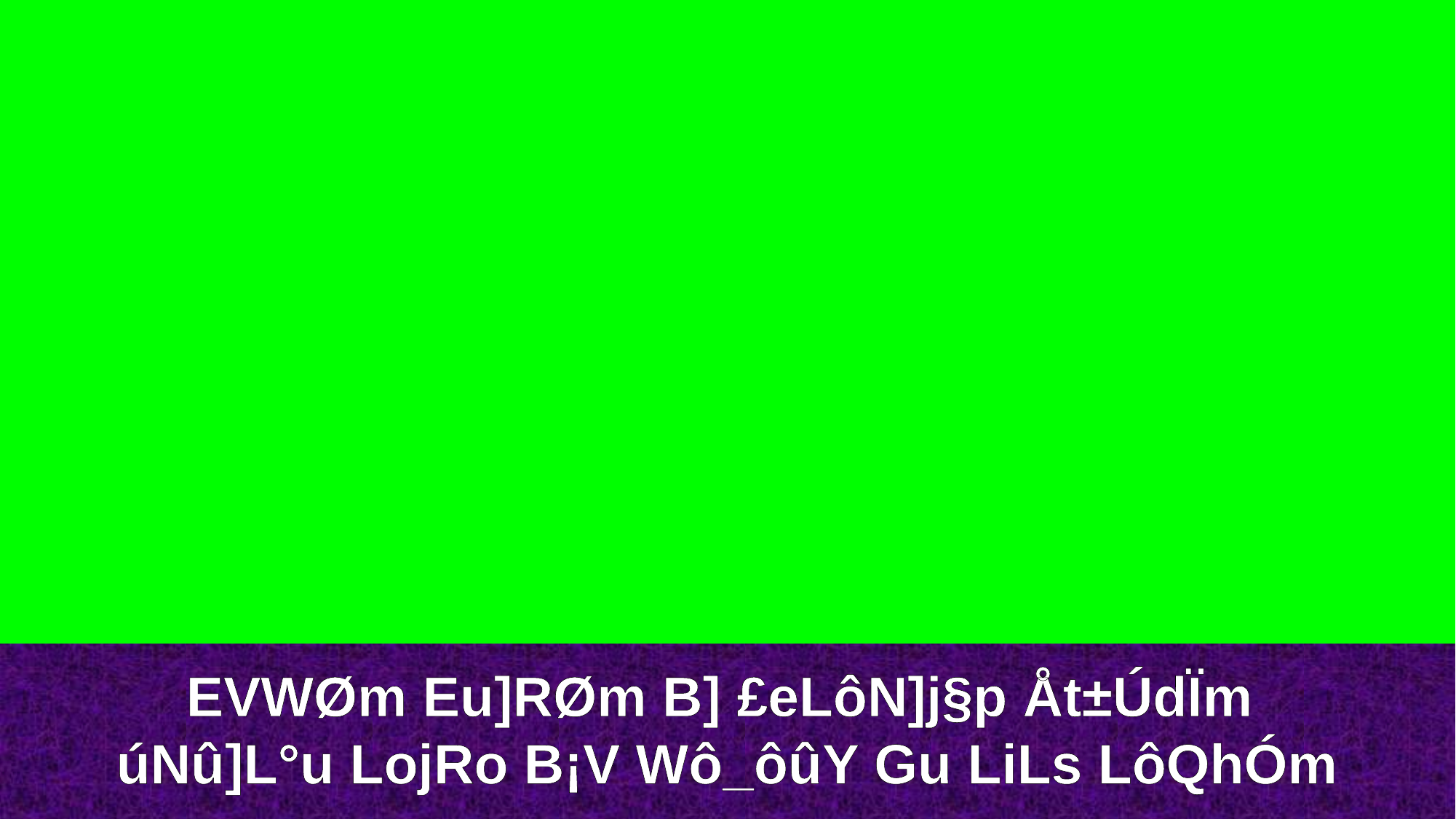

EVWØm Eu]RØm B] £eLôN]j§p Åt±ÚdÏm
úNû]L°u LojRo B¡V Wô_ôûY Gu LiLs LôQhÓm